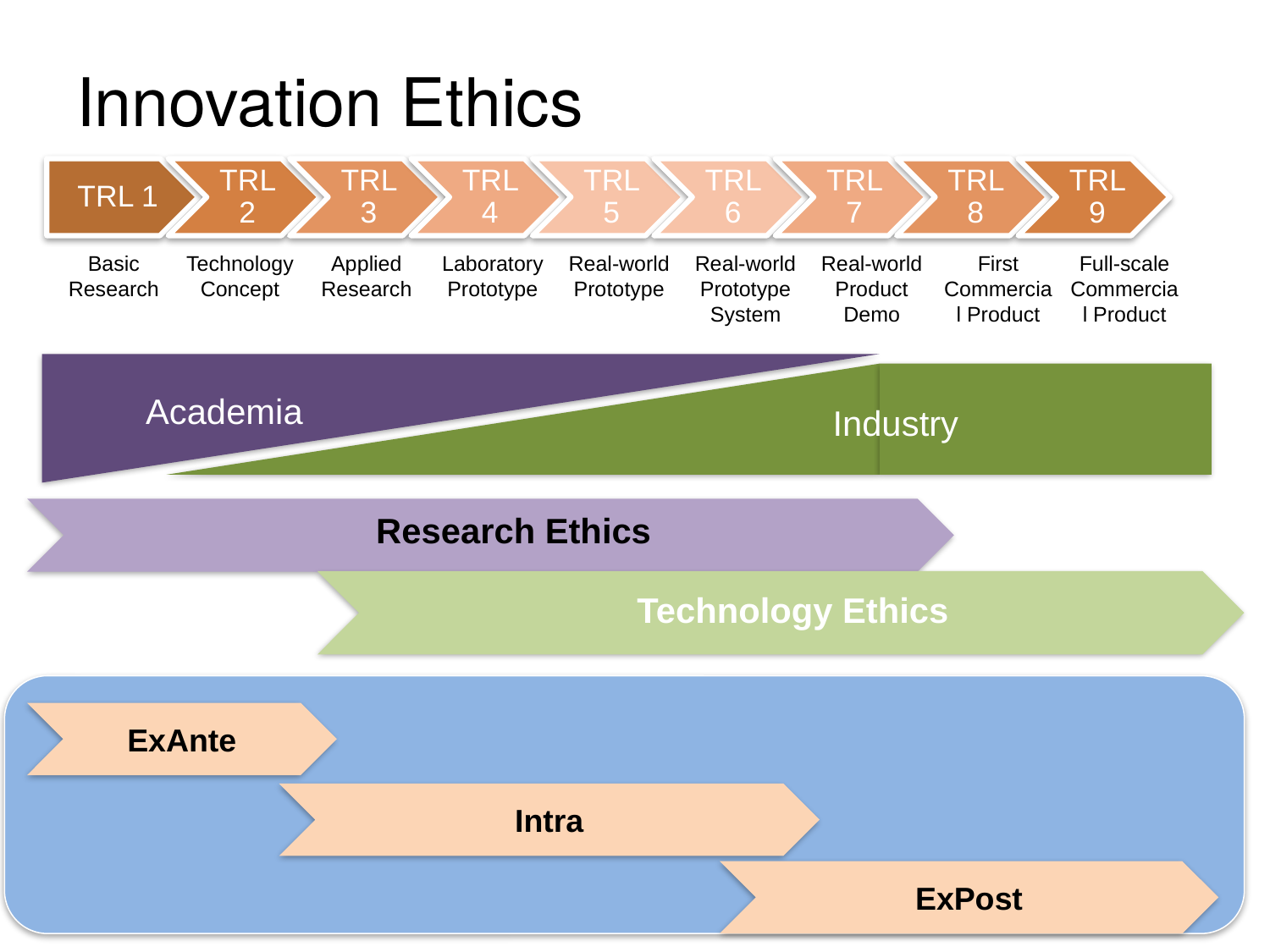

# Innovation Ethics
TRL 1
TRL 2
TRL 3
TRL 4
TRL 5
TRL 6
TRL 7
TRL 8
TRL 9
Basic Research
Technology Concept
Applied Research
Laboratory Prototype
Real-world
Prototype
Real-world
Prototype
System
Real-world
Product
Demo
First Commercial Product
Full-scale Commercial Product

Academia
Industry

Research Ethics

Technology Ethics

ExAnte
Intra
ExPost